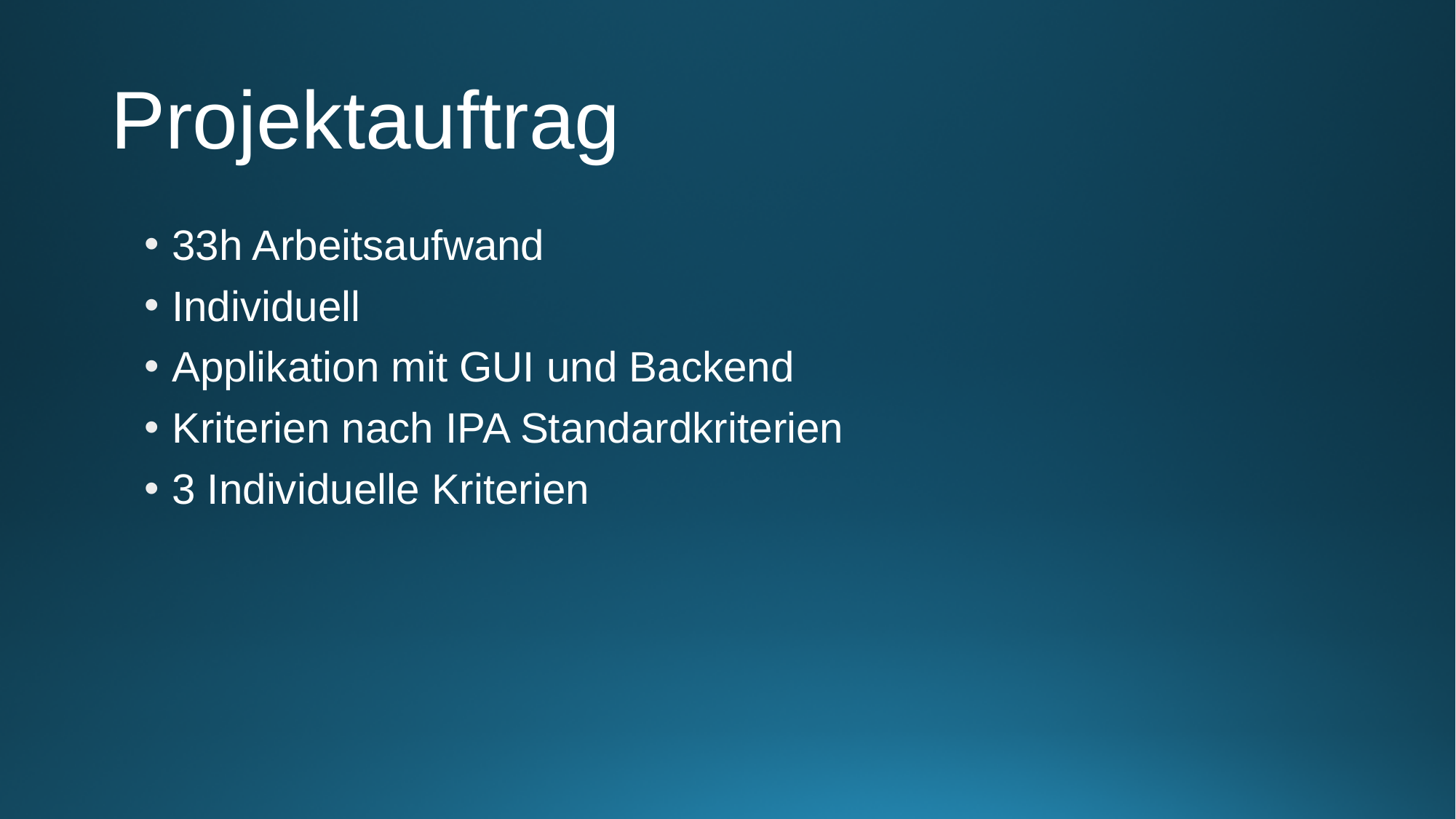

# Projektauftrag
33h Arbeitsaufwand
Individuell
Applikation mit GUI und Backend
Kriterien nach IPA Standardkriterien
3 Individuelle Kriterien